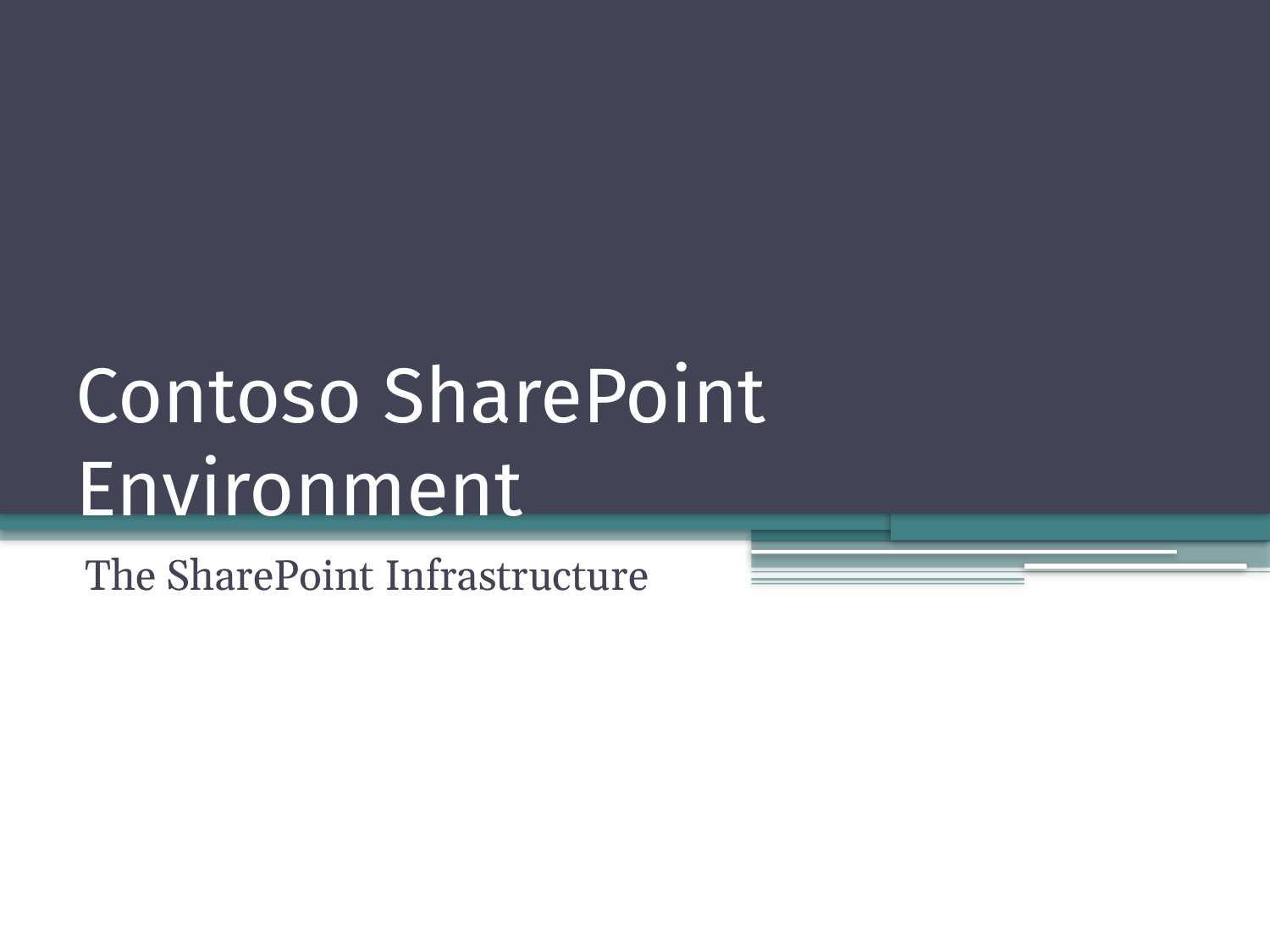

# Contoso SharePoint Environment
The SharePoint Infrastructure